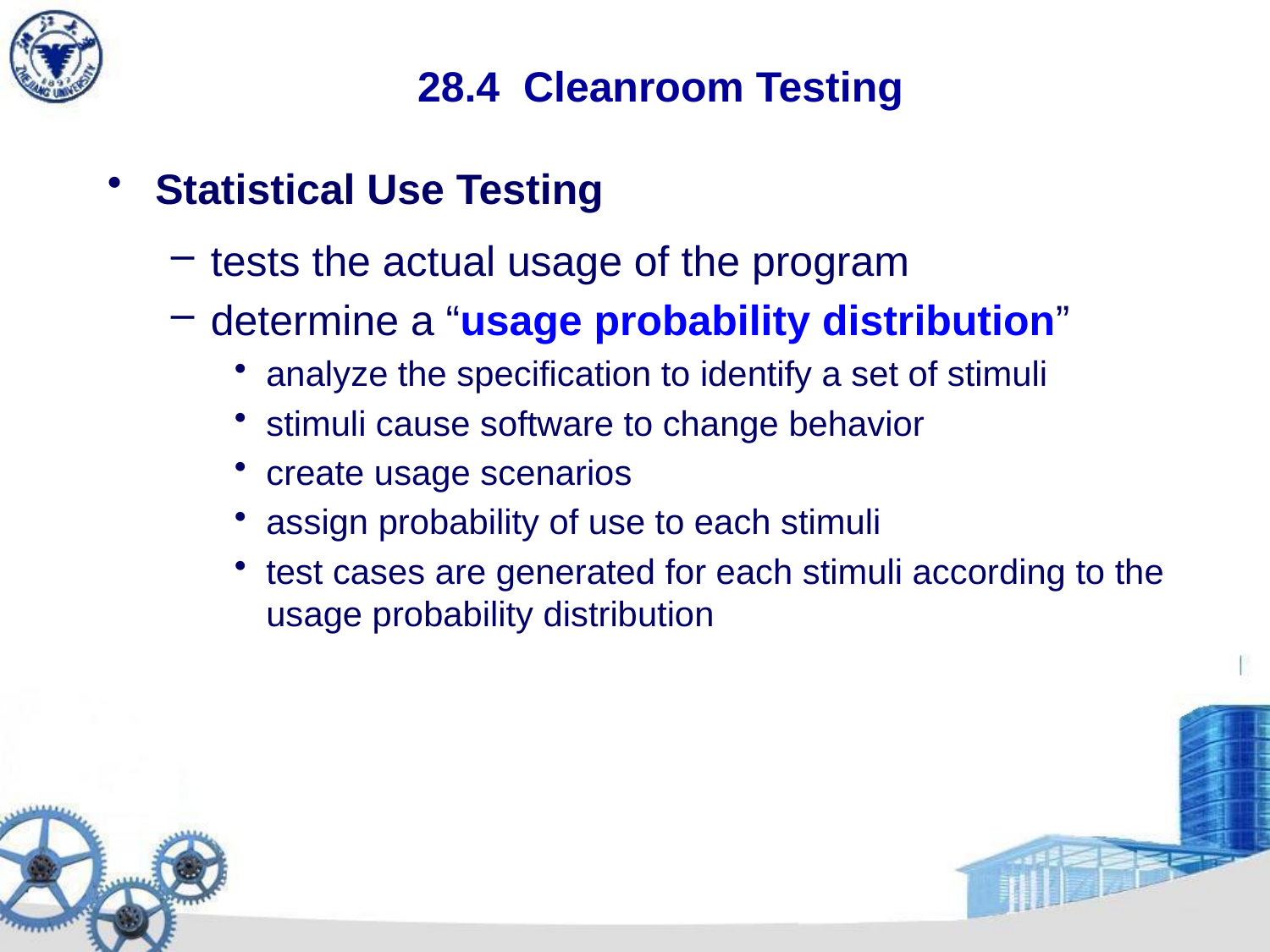

28.4  Cleanroom Testing
Statistical Use Testing
tests the actual usage of the program
determine a “usage probability distribution”
analyze the specification to identify a set of stimuli
stimuli cause software to change behavior
create usage scenarios
assign probability of use to each stimuli
test cases are generated for each stimuli according to the usage probability distribution